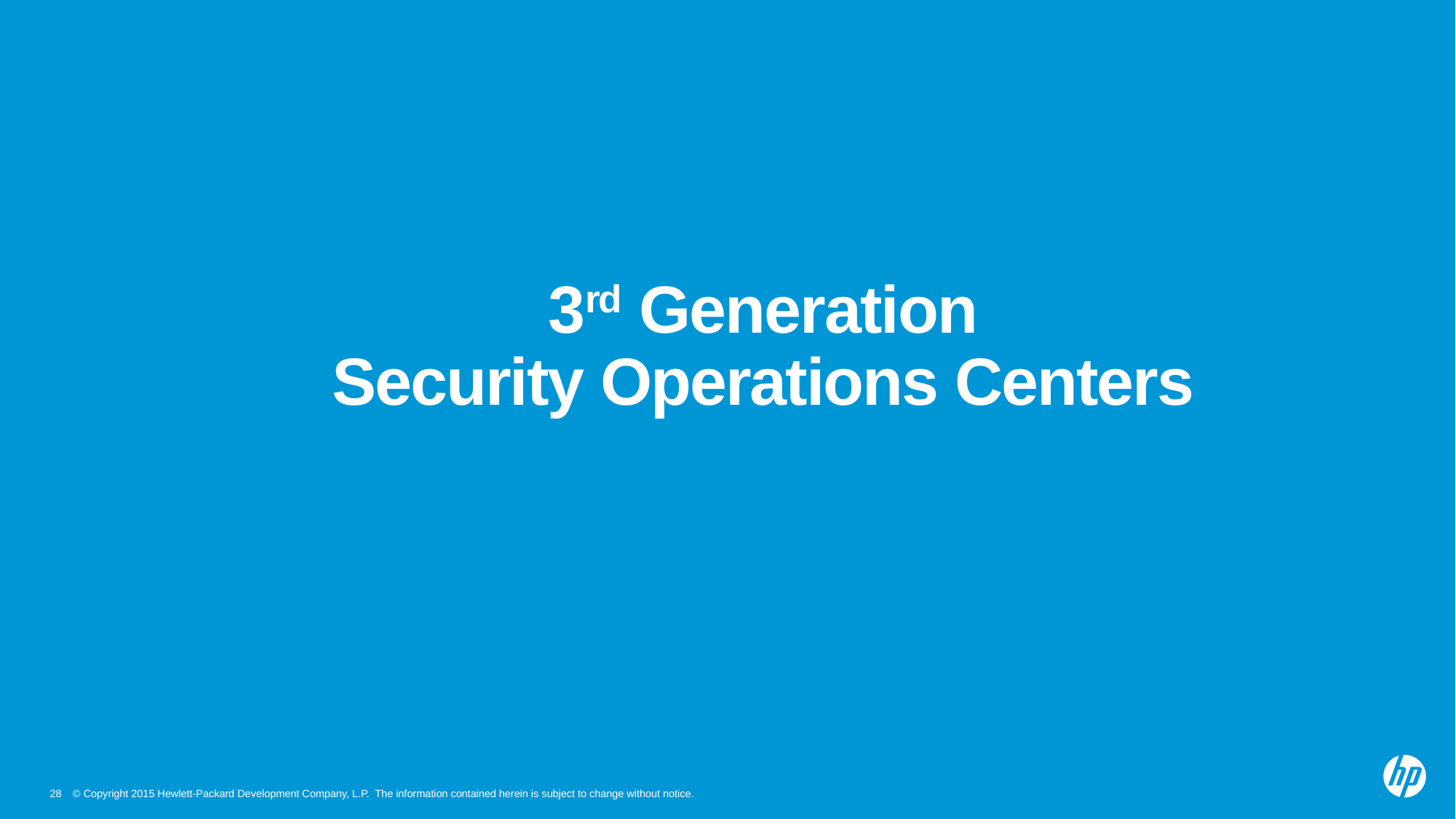

# 3rd Generation Security Operations Centers
28